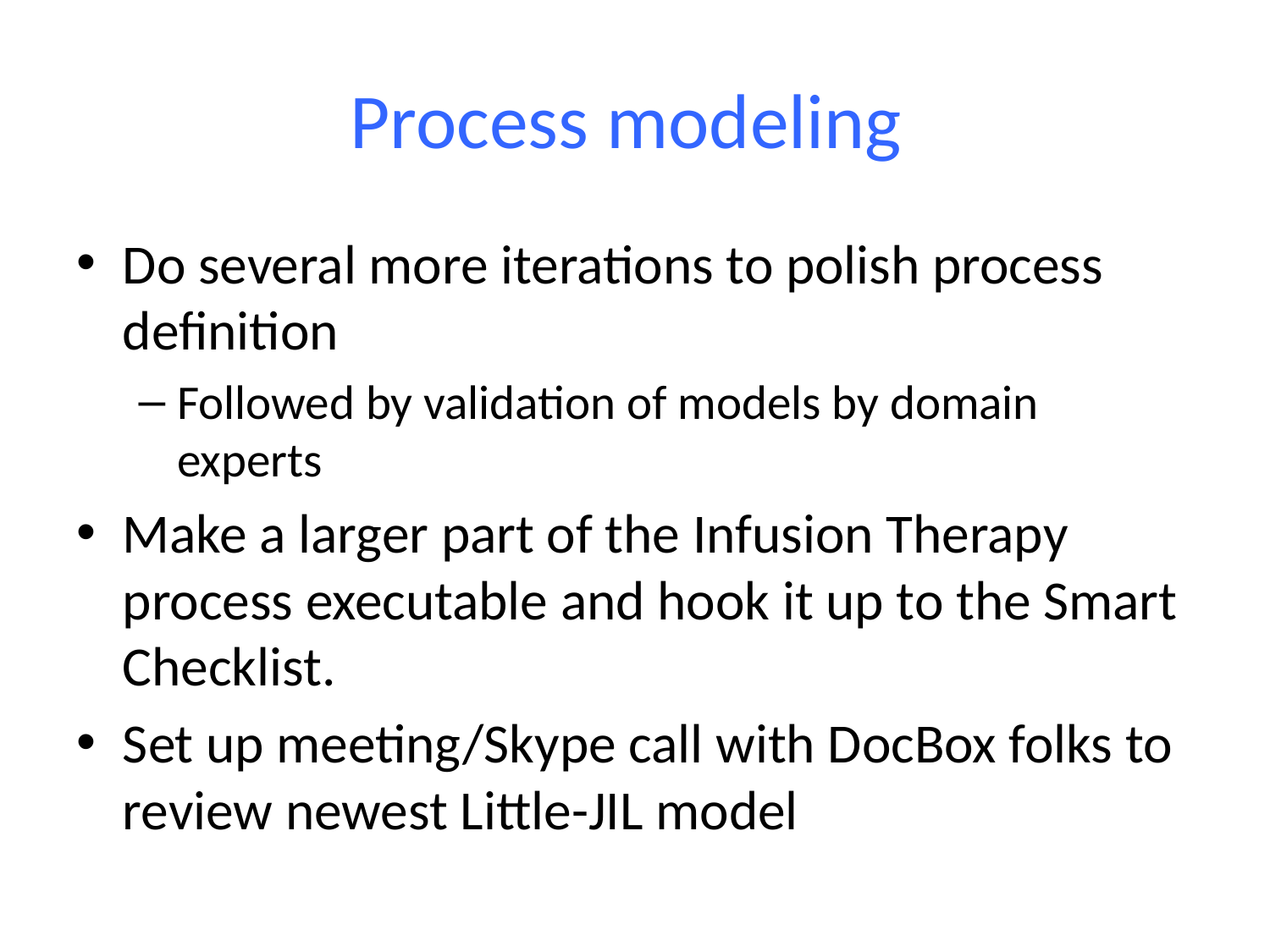

# Process modeling
Do several more iterations to polish process definition
Followed by validation of models by domain experts
Make a larger part of the Infusion Therapy process executable and hook it up to the Smart Checklist.
Set up meeting/Skype call with DocBox folks to review newest Little-JIL model